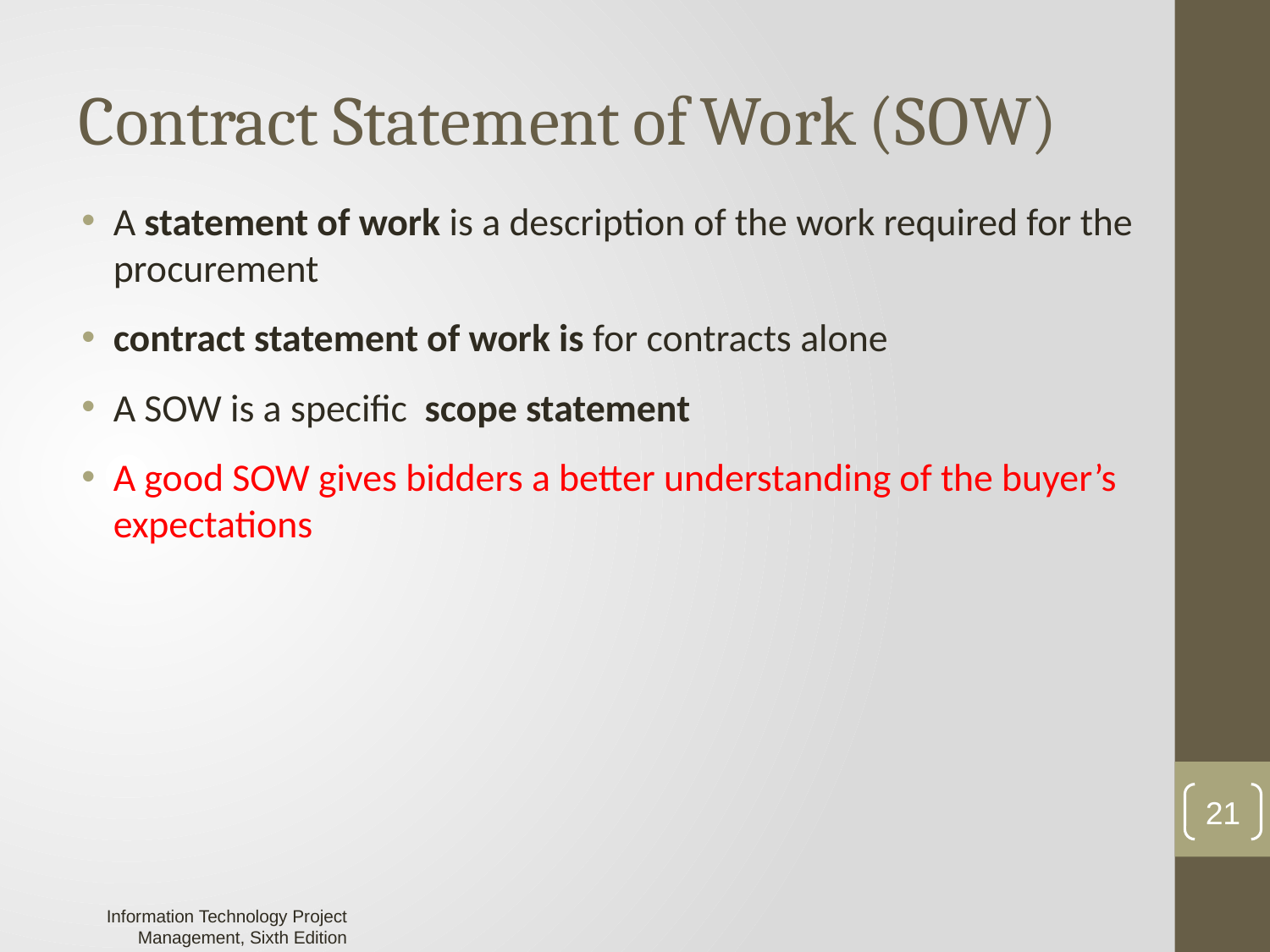

# Contract Statement of Work (SOW)
A statement of work is a description of the work required for the procurement
contract statement of work is for contracts alone
A SOW is a specific  scope statement
A good SOW gives bidders a better understanding of the buyer’s expectations
21
Information Technology Project Management, Sixth Edition